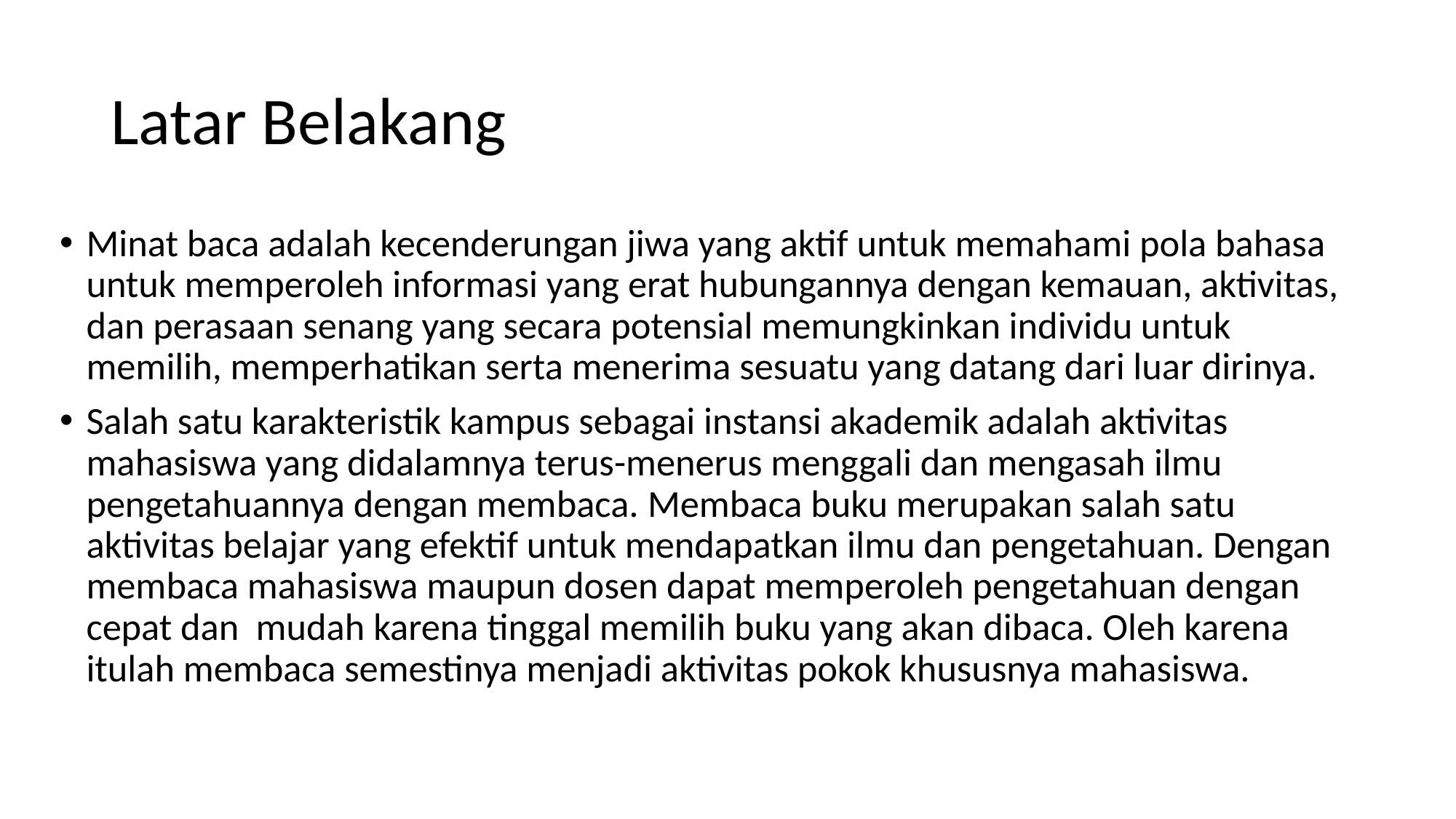

# Latar Belakang
Minat baca adalah kecenderungan jiwa yang aktif untuk memahami pola bahasa untuk memperoleh informasi yang erat hubungannya dengan kemauan, aktivitas, dan perasaan senang yang secara potensial memungkinkan individu untuk memilih, memperhatikan serta menerima sesuatu yang datang dari luar dirinya.
Salah satu karakteristik kampus sebagai instansi akademik adalah aktivitas mahasiswa yang didalamnya terus-menerus menggali dan mengasah ilmu pengetahuannya dengan membaca. Membaca buku merupakan salah satu aktivitas belajar yang efektif untuk mendapatkan ilmu dan pengetahuan. Dengan membaca mahasiswa maupun dosen dapat memperoleh pengetahuan dengan cepat dan  mudah karena tinggal memilih buku yang akan dibaca. Oleh karena itulah membaca semestinya menjadi aktivitas pokok khususnya mahasiswa.